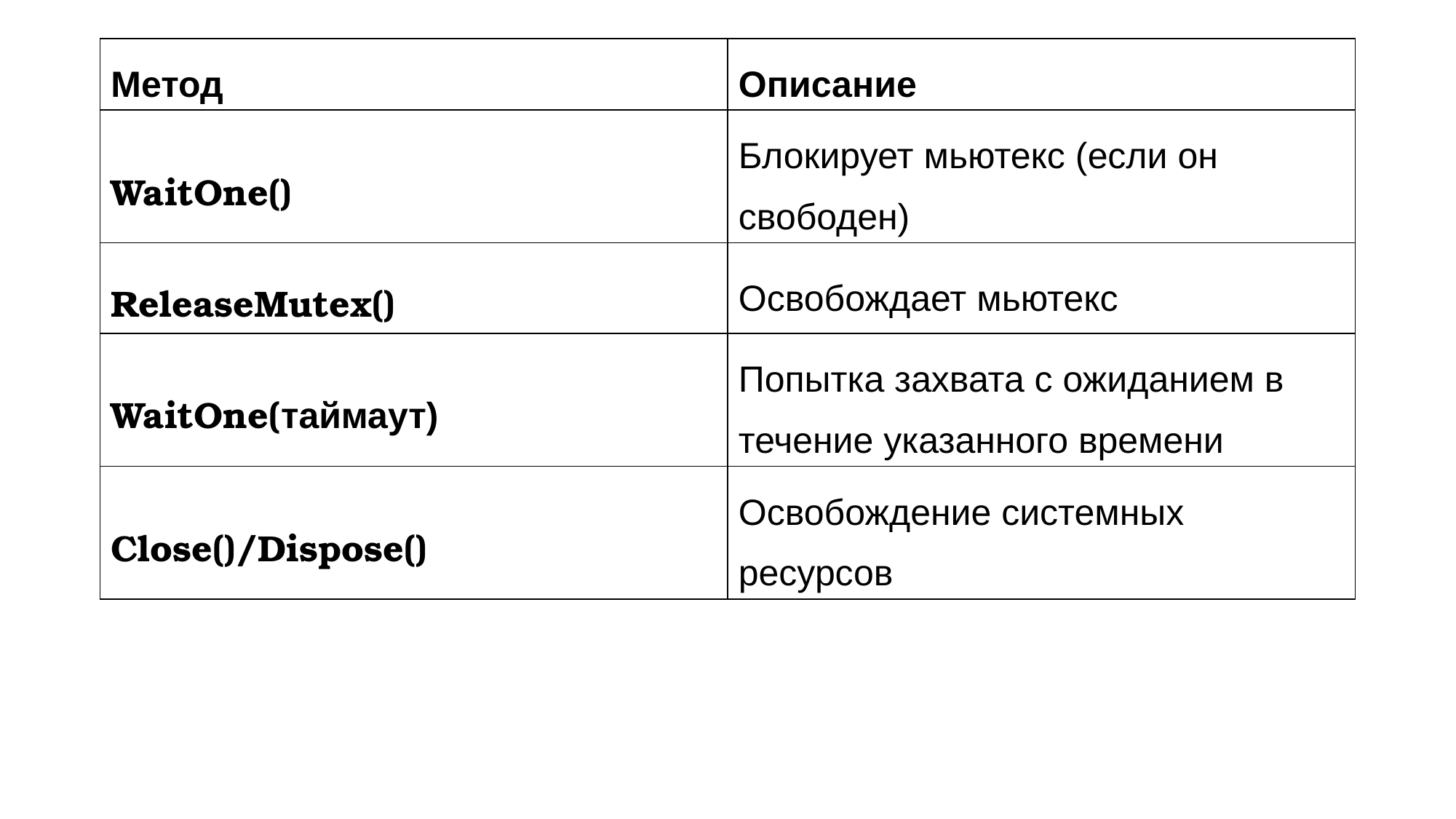

| Метод | Описание |
| --- | --- |
| WaitOne() | Блокирует мьютекс (если он свободен) |
| ReleaseMutex() | Освобождает мьютекс |
| WaitOne(таймаут) | Попытка захвата с ожиданием в течение указанного времени |
| Close()/Dispose() | Освобождение системных ресурсов |